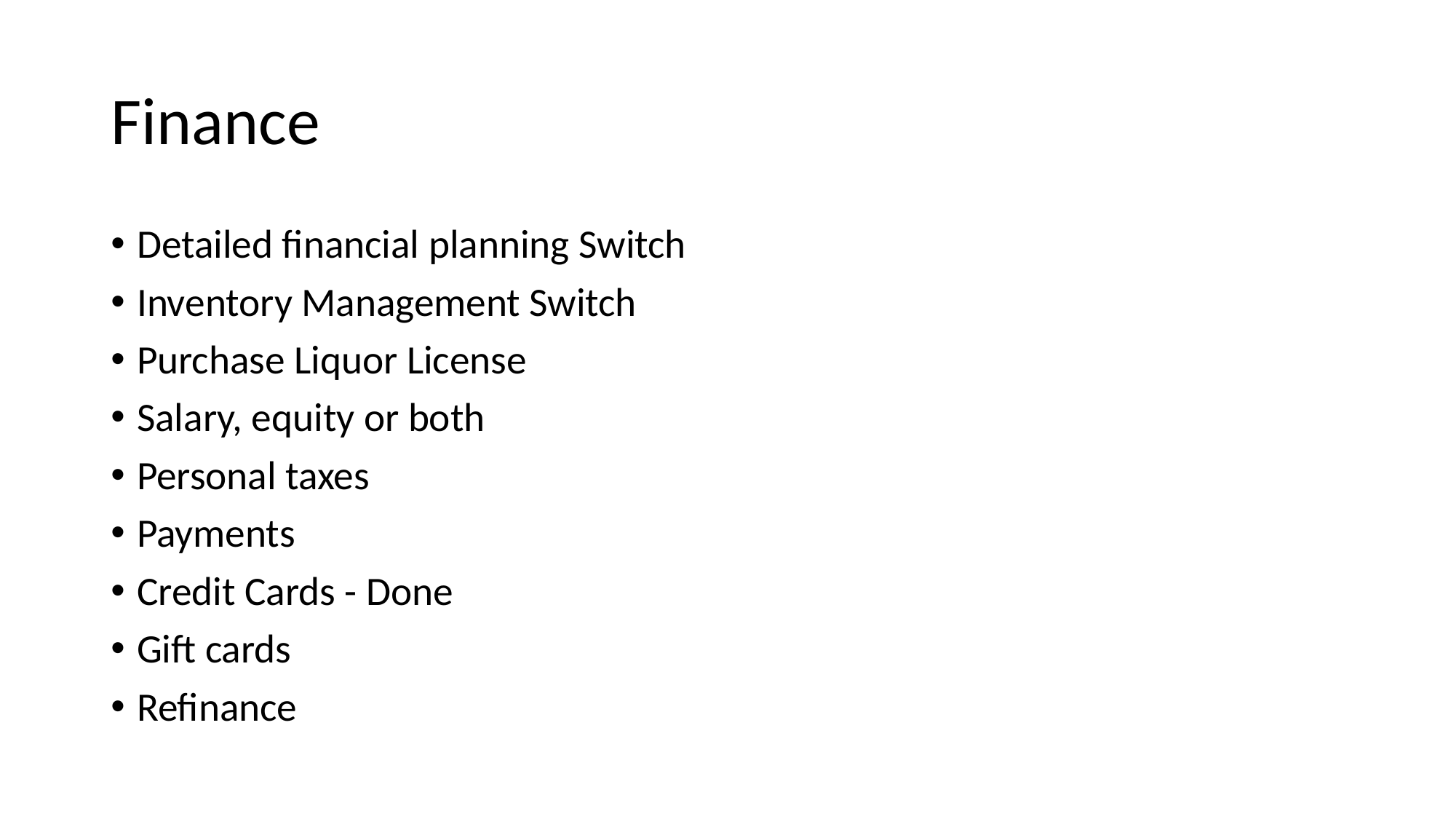

# Finance
Detailed financial planning Switch
Inventory Management Switch
Purchase Liquor License
Salary, equity or both
Personal taxes
Payments
Credit Cards - Done
Gift cards
Refinance